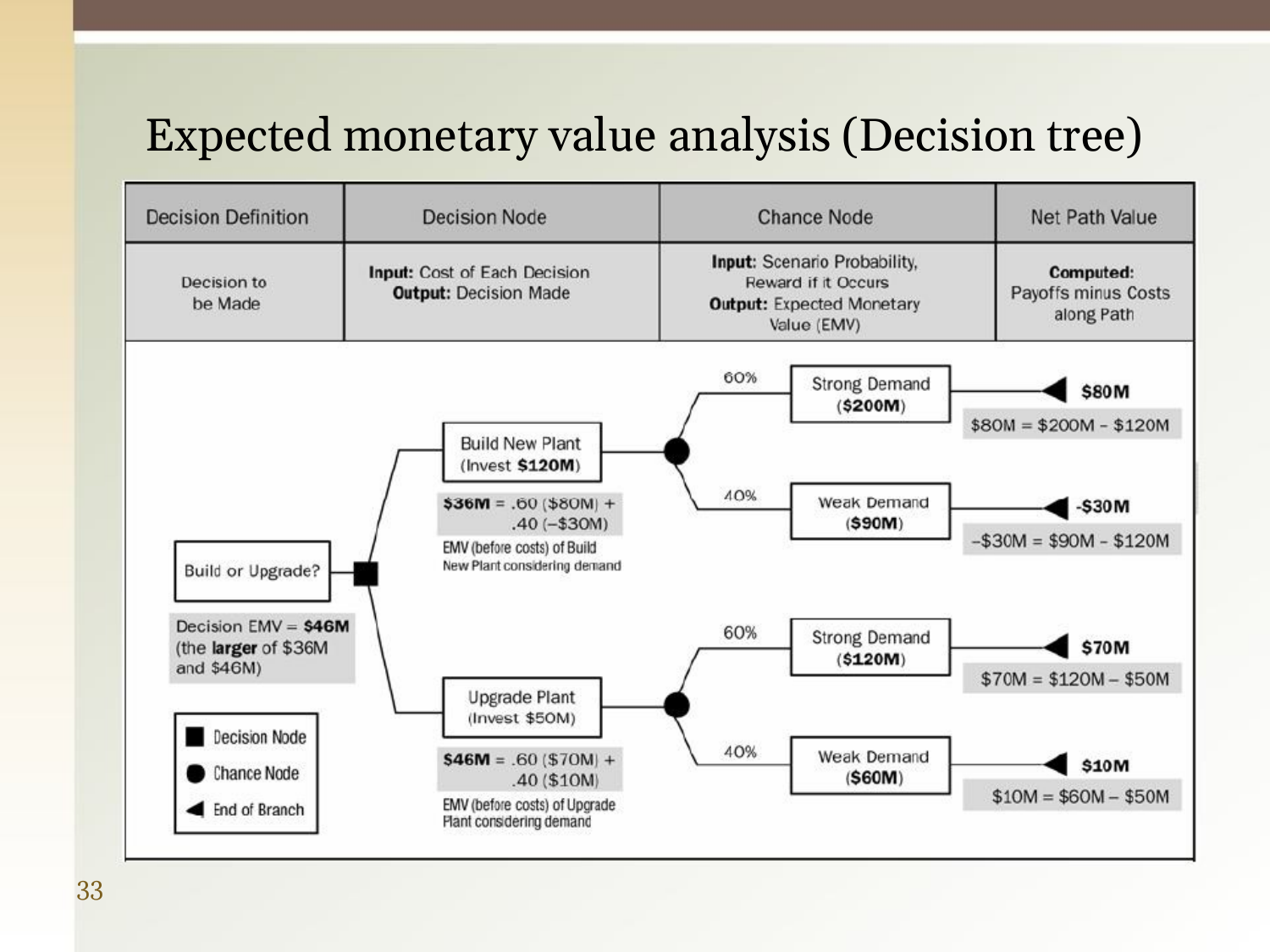

# Expected monetary value analysis (Decision tree)

33